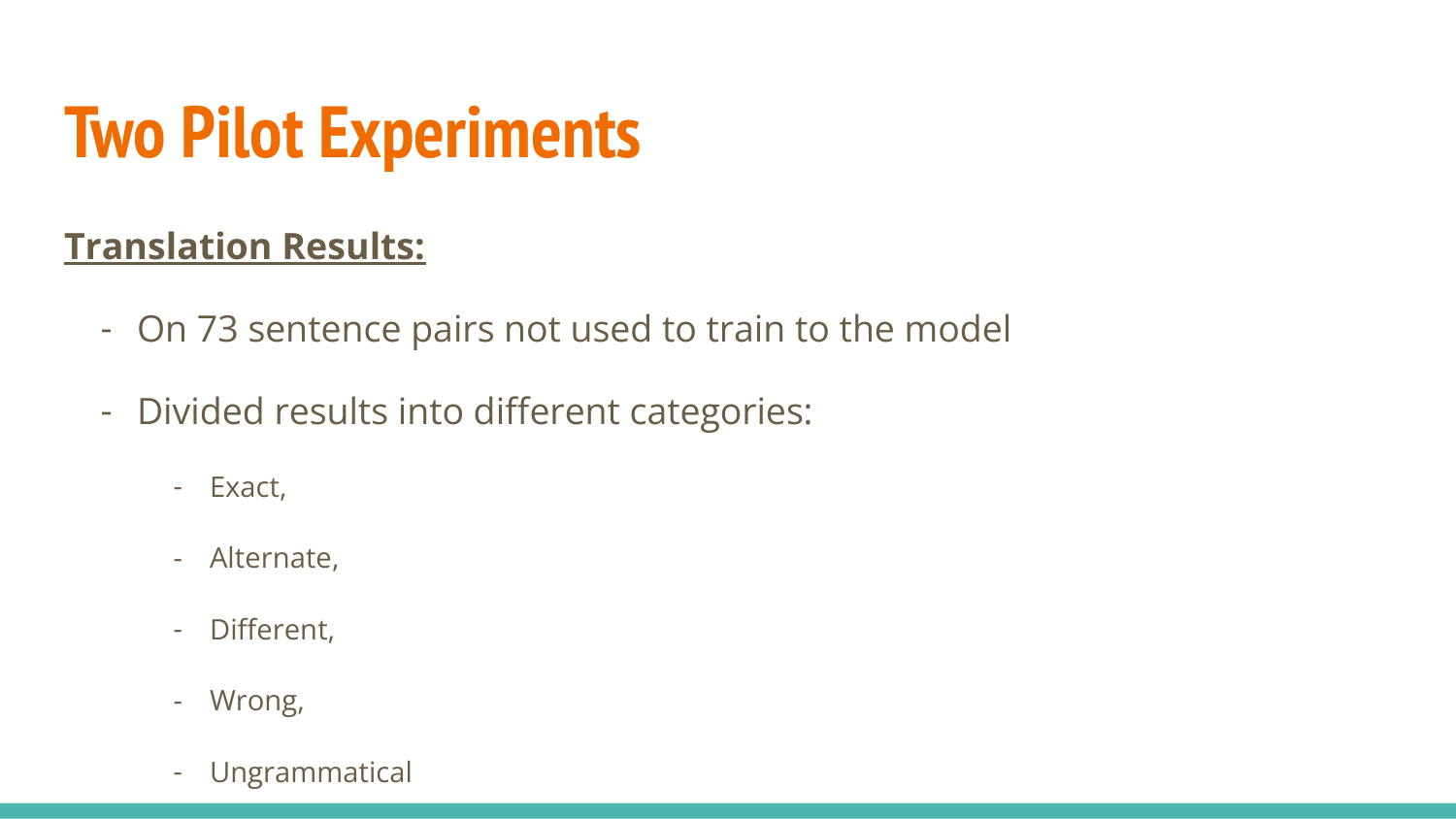

# Two Pilot Experiments

Translation Results:
On 73 sentence pairs not used to train to the model
Divided results into different categories:
Exact,
Alternate,
Different,
Wrong,
Ungrammatical